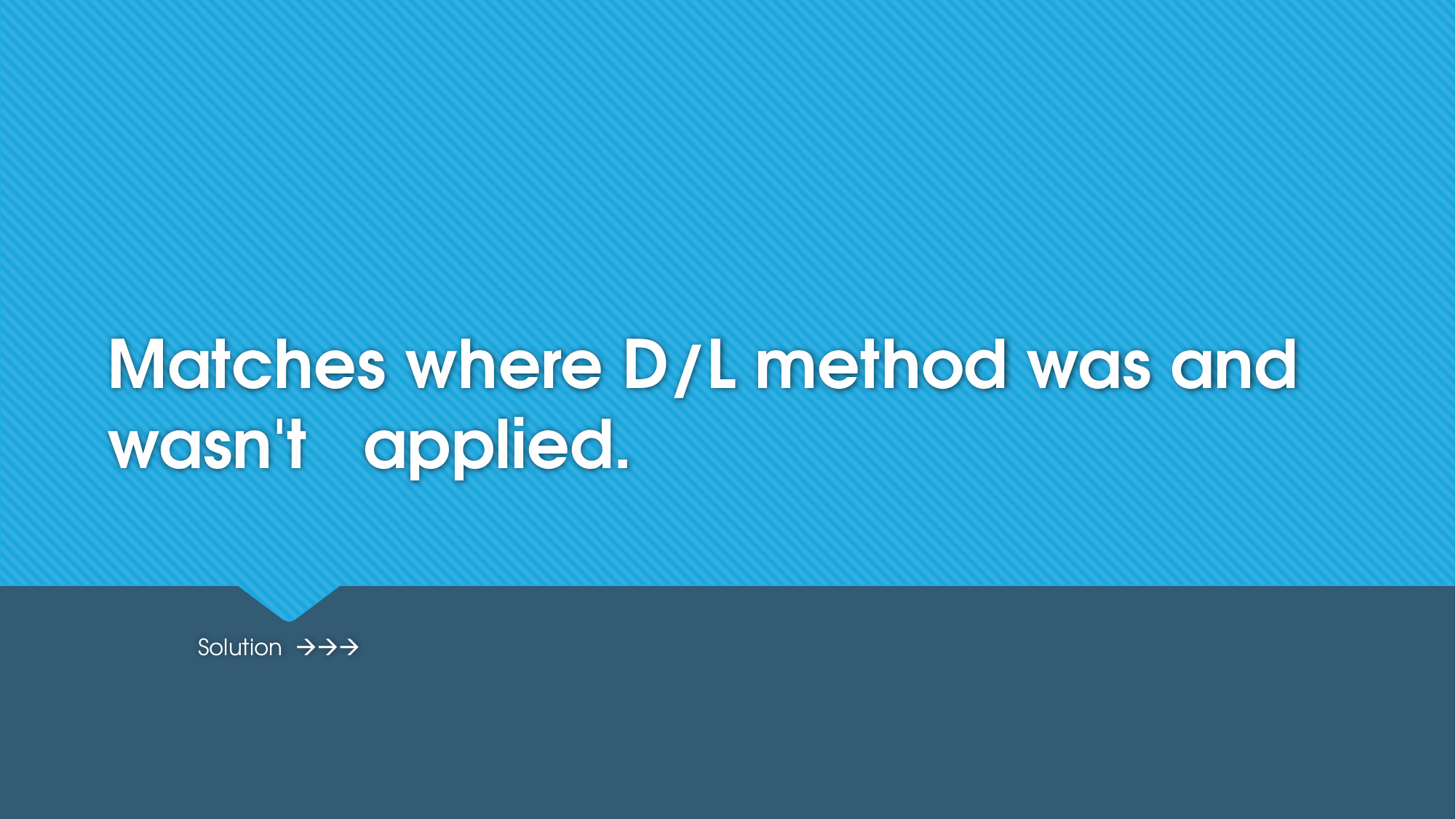

# Matches where D/L method was and wasn't   applied.
																			Solution  🡪🡪🡪